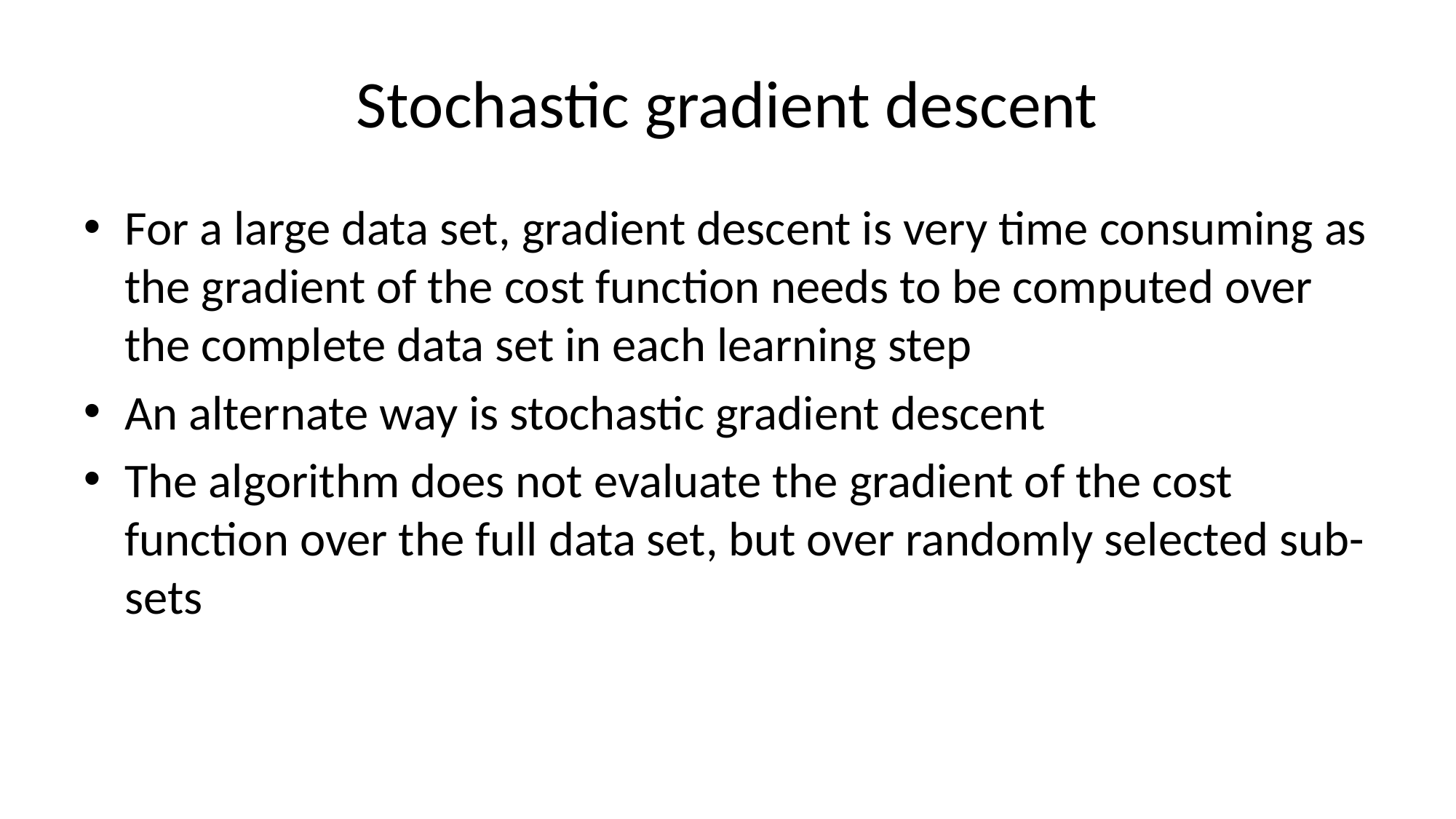

# Stochastic gradient descent
For a large data set, gradient descent is very time consuming as the gradient of the cost function needs to be computed over the complete data set in each learning step
An alternate way is stochastic gradient descent
The algorithm does not evaluate the gradient of the cost function over the full data set, but over randomly selected sub-sets